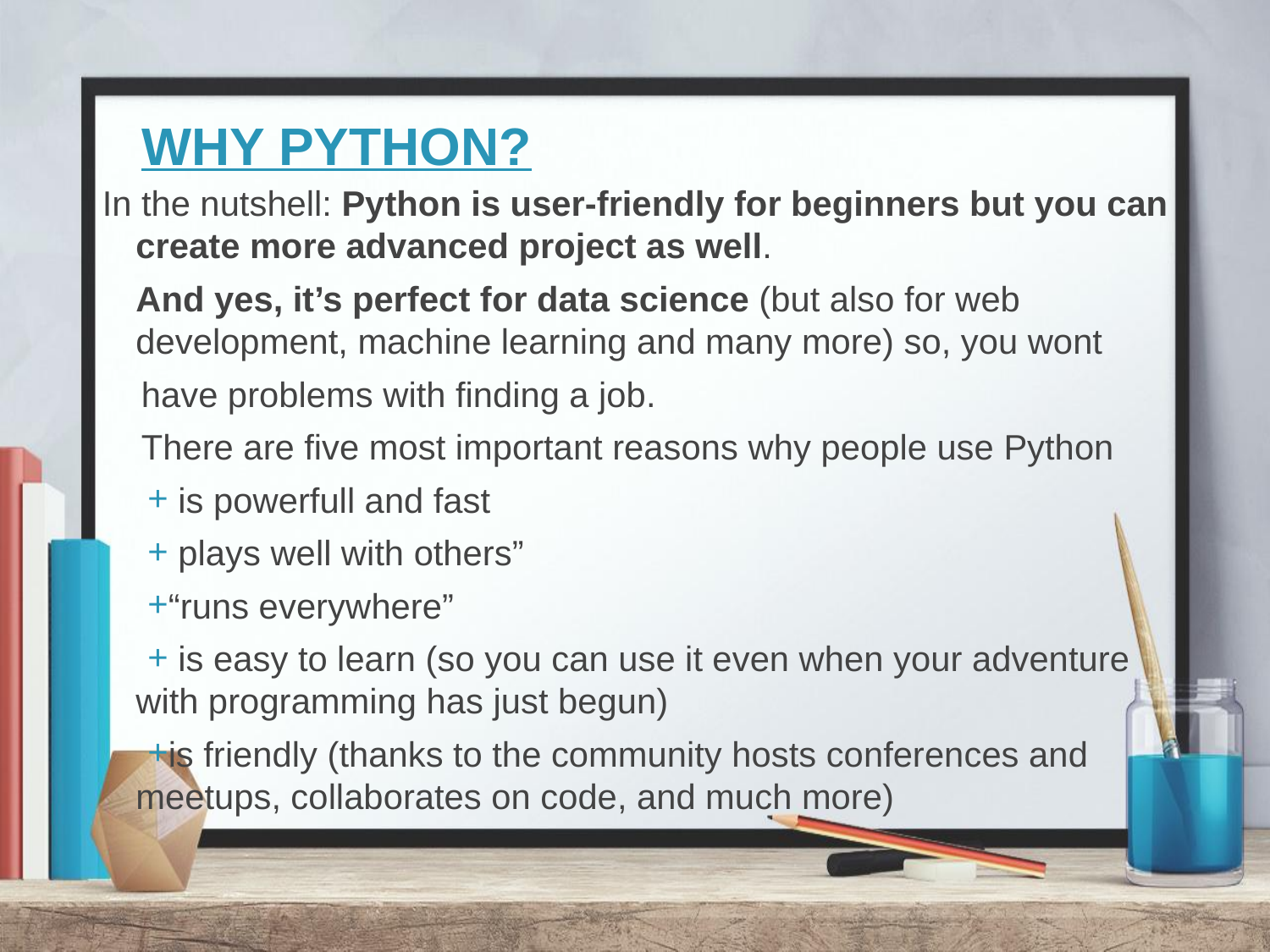

# WHY PYTHON?
  In the nutshell: Python is user-friendly for beginners but you can create more advanced project as well.
 	And yes, it’s perfect for data science (but also for web development, machine learning and many more) so, you wont
      have problems with finding a job.
      There are five most important reasons why people use Python
 is powerfull and fast
 plays well with others”
“runs everywhere”
 is easy to learn (so you can use it even when your adventure with programming has just begun)
is friendly (thanks to the community hosts conferences and meetups, collaborates on code, and much more)